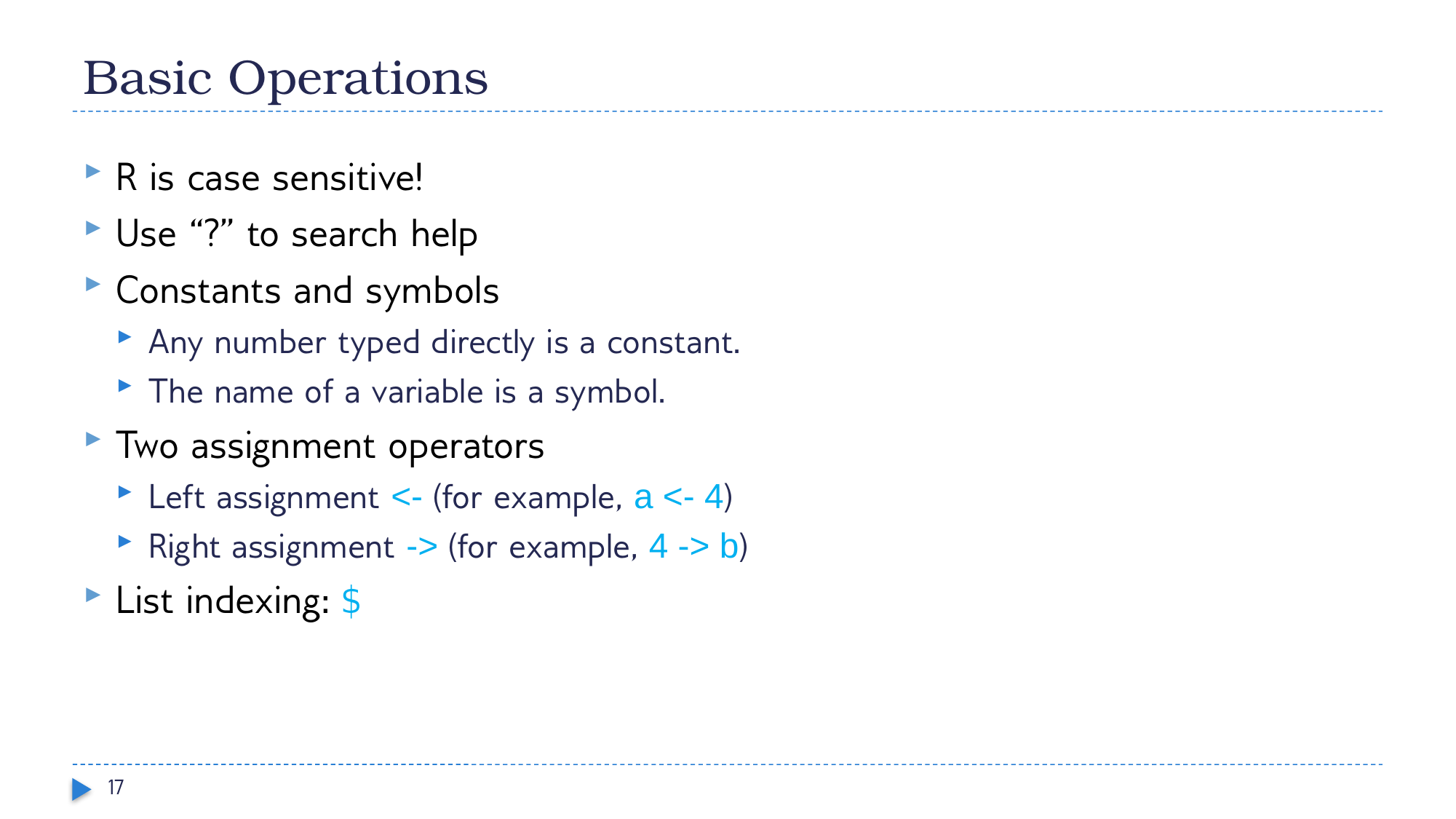

# Basic Operations
R is case sensitive!
Use “?” to search help
Constants and symbols
Any number typed directly is a constant.
The name of a variable is a symbol.
Two assignment operators
Left assignment <- (for example, a <- 4)
Right assignment -> (for example, 4 -> b)
List indexing: $
17